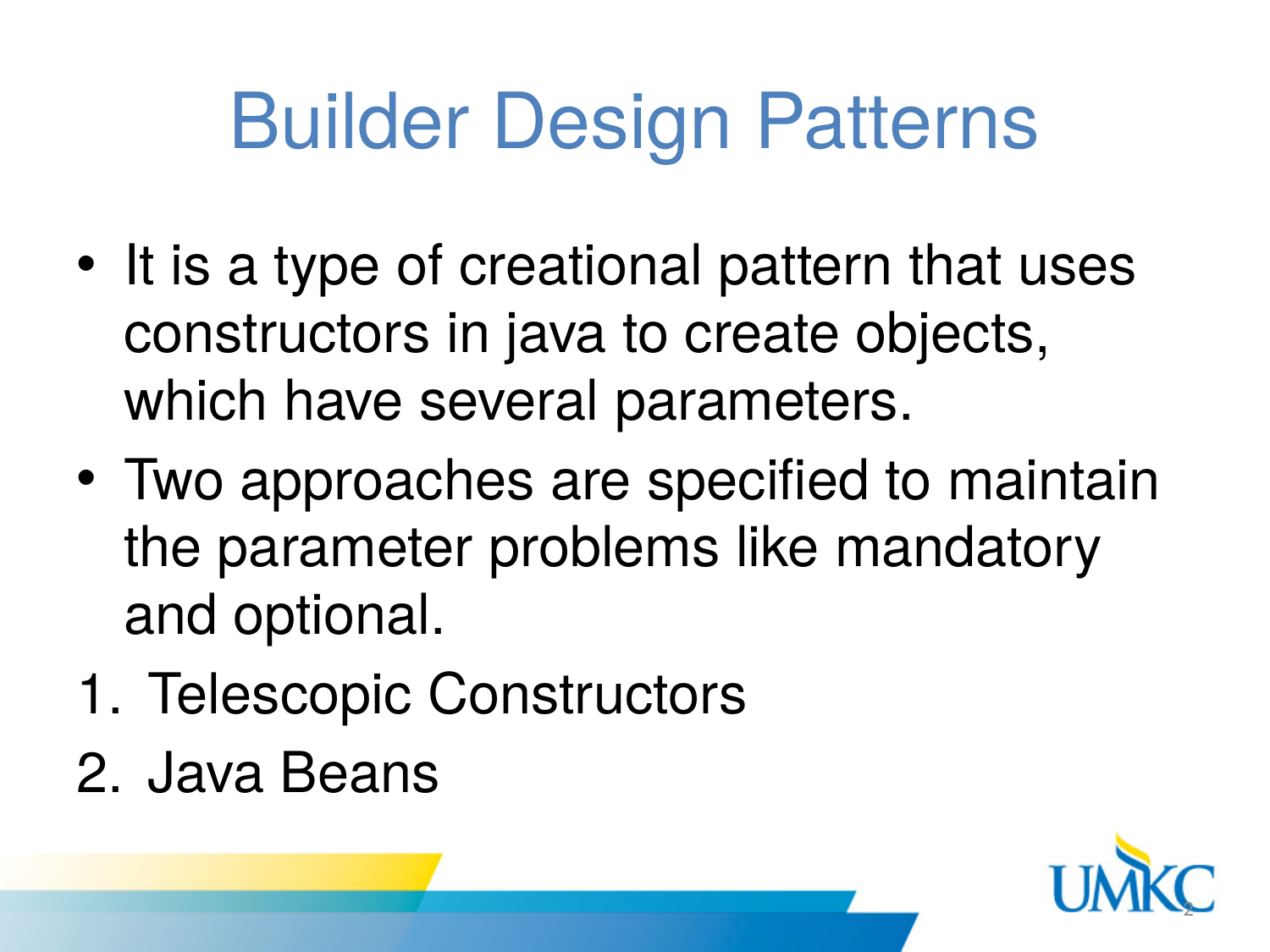

# Builder Design Patterns
It is a type of creational pattern that uses constructors in java to create objects, which have several parameters.
Two approaches are specified to maintain the parameter problems like mandatory and optional.
Telescopic Constructors
Java Beans
2